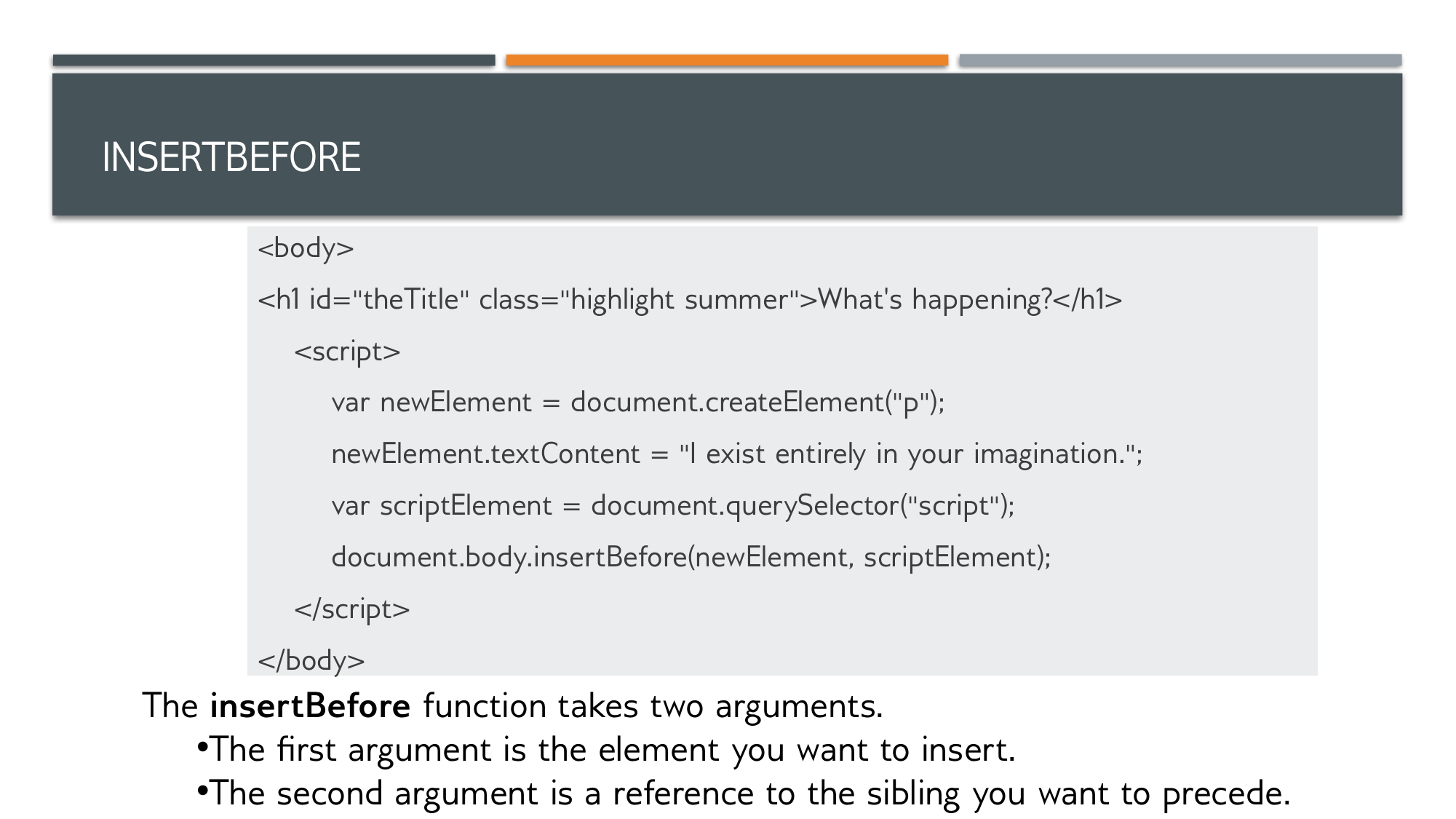

# insertBefore

<body>
<h1 id="theTitle" class="highlight summer">What's happening?</h1>
    <script>
        var newElement = document.createElement("p");
        newElement.textContent = "I exist entirely in your imagination.";
        var scriptElement = document.querySelector("script");
        document.body.insertBefore(newElement, scriptElement);
    </script>
</body>

The insertBefore function takes two arguments.
The first argument is the element you want to insert.
The second argument is a reference to the sibling you want to precede.